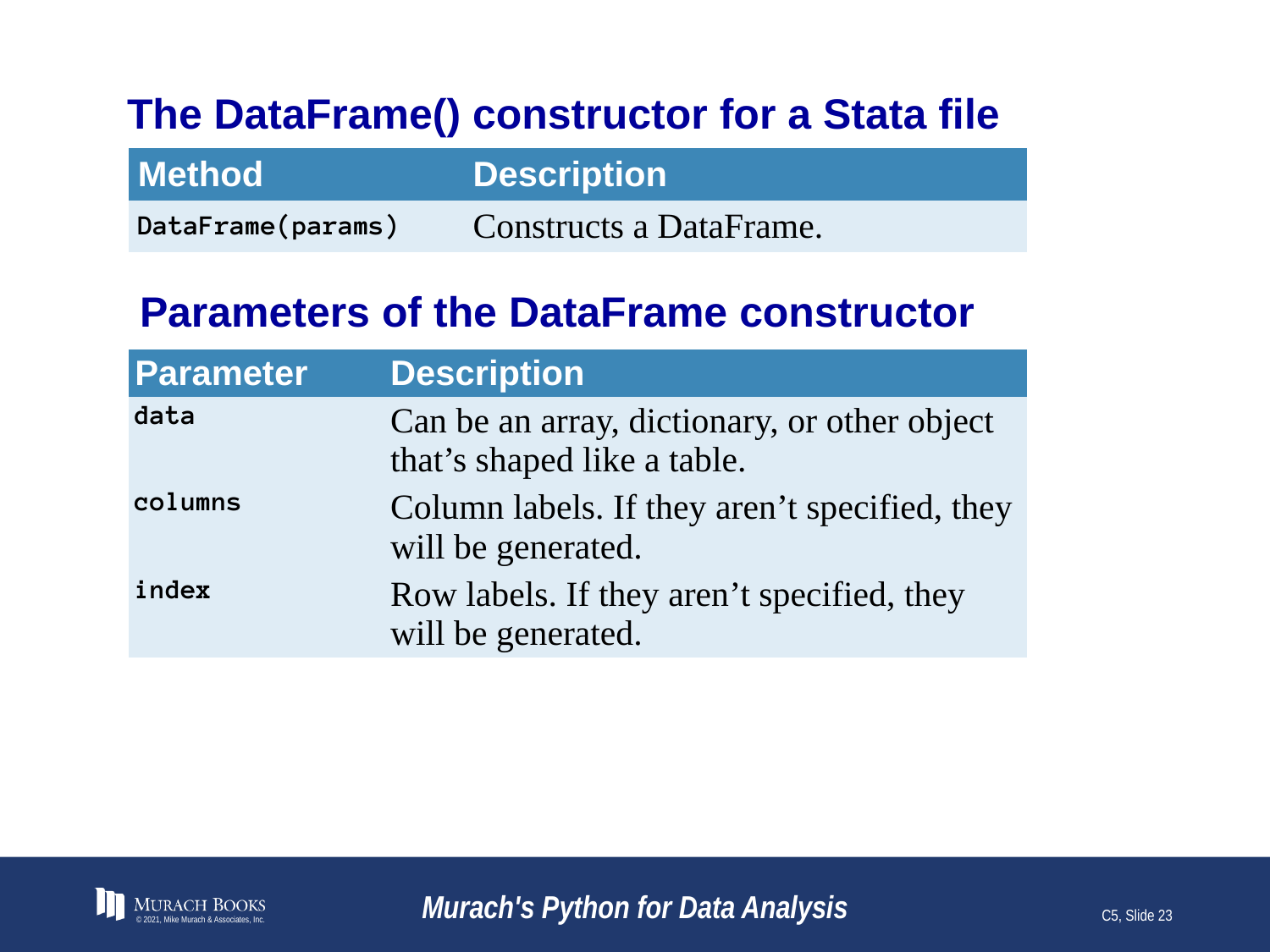

# The DataFrame() constructor for a Stata file
| Method | Description |
| --- | --- |
| DataFrame(params) | Constructs a DataFrame. |
Parameters of the DataFrame constructor

| Parameter | Description |
| --- | --- |
| data | Can be an array, dictionary, or other object that’s shaped like a table. |
| columns | Column labels. If they aren’t specified, they will be generated. |
| index | Row labels. If they aren’t specified, they will be generated. |
© 2021, Mike Murach & Associates, Inc.
Murach's Python for Data Analysis

C5, Slide 23